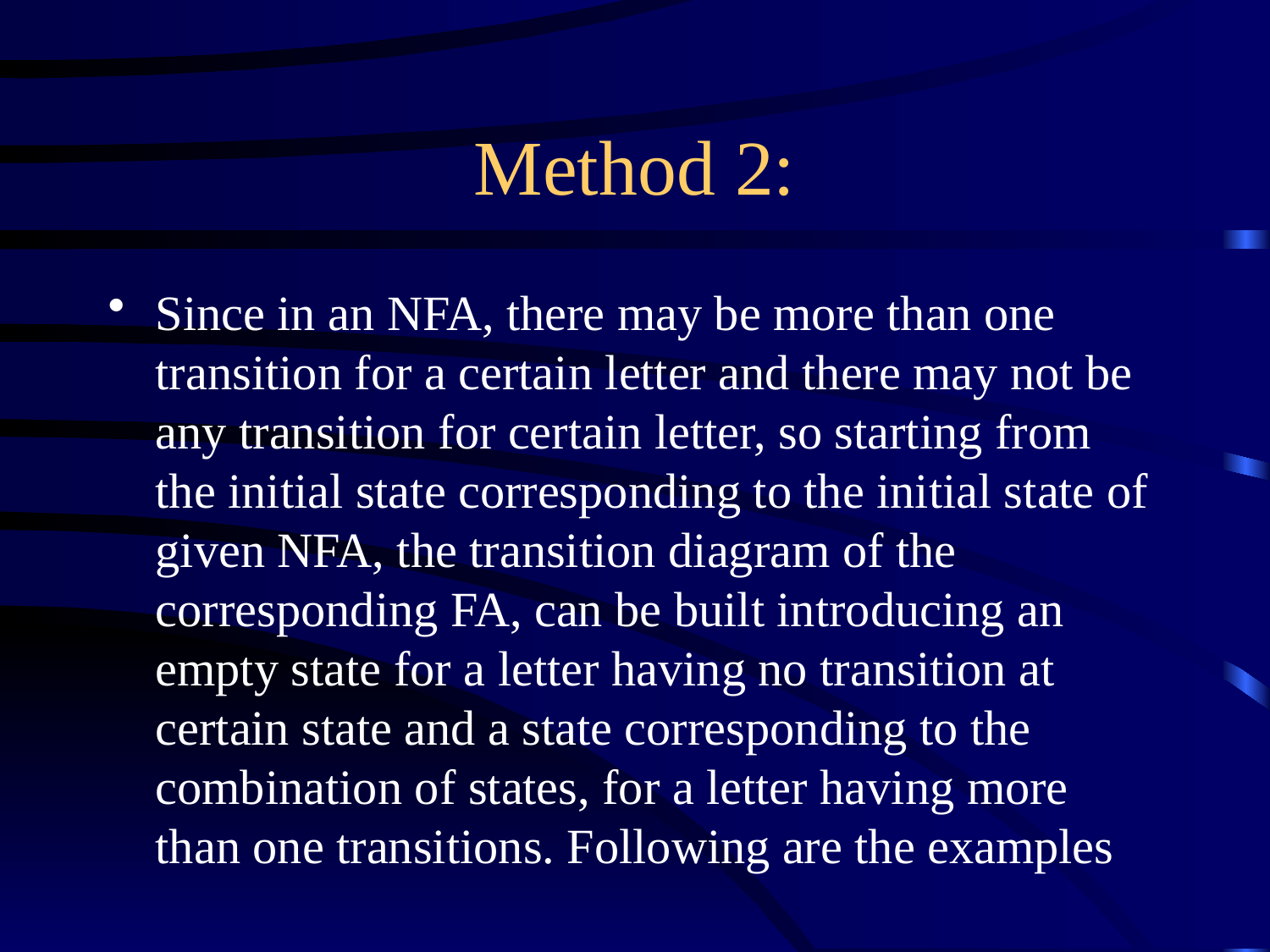

# Method 2:
Since in an NFA, there may be more than one transition for a certain letter and there may not be any transition for certain letter, so starting from the initial state corresponding to the initial state of given NFA, the transition diagram of the corresponding FA, can be built introducing an empty state for a letter having no transition at certain state and a state corresponding to the combination of states, for a letter having more than one transitions. Following are the examples